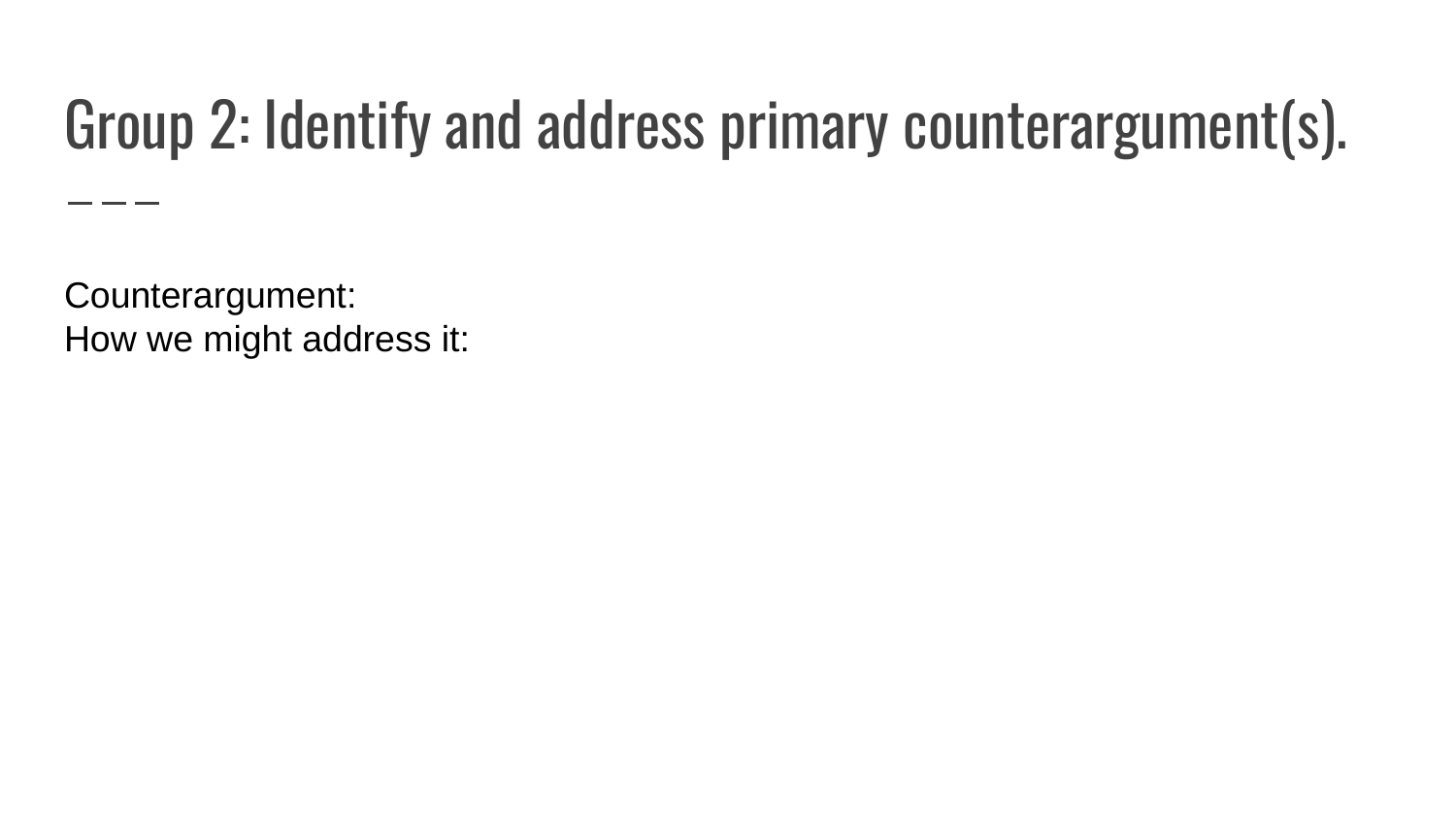

# Group 2: Identify and address primary counterargument(s).
Counterargument:
How we might address it: